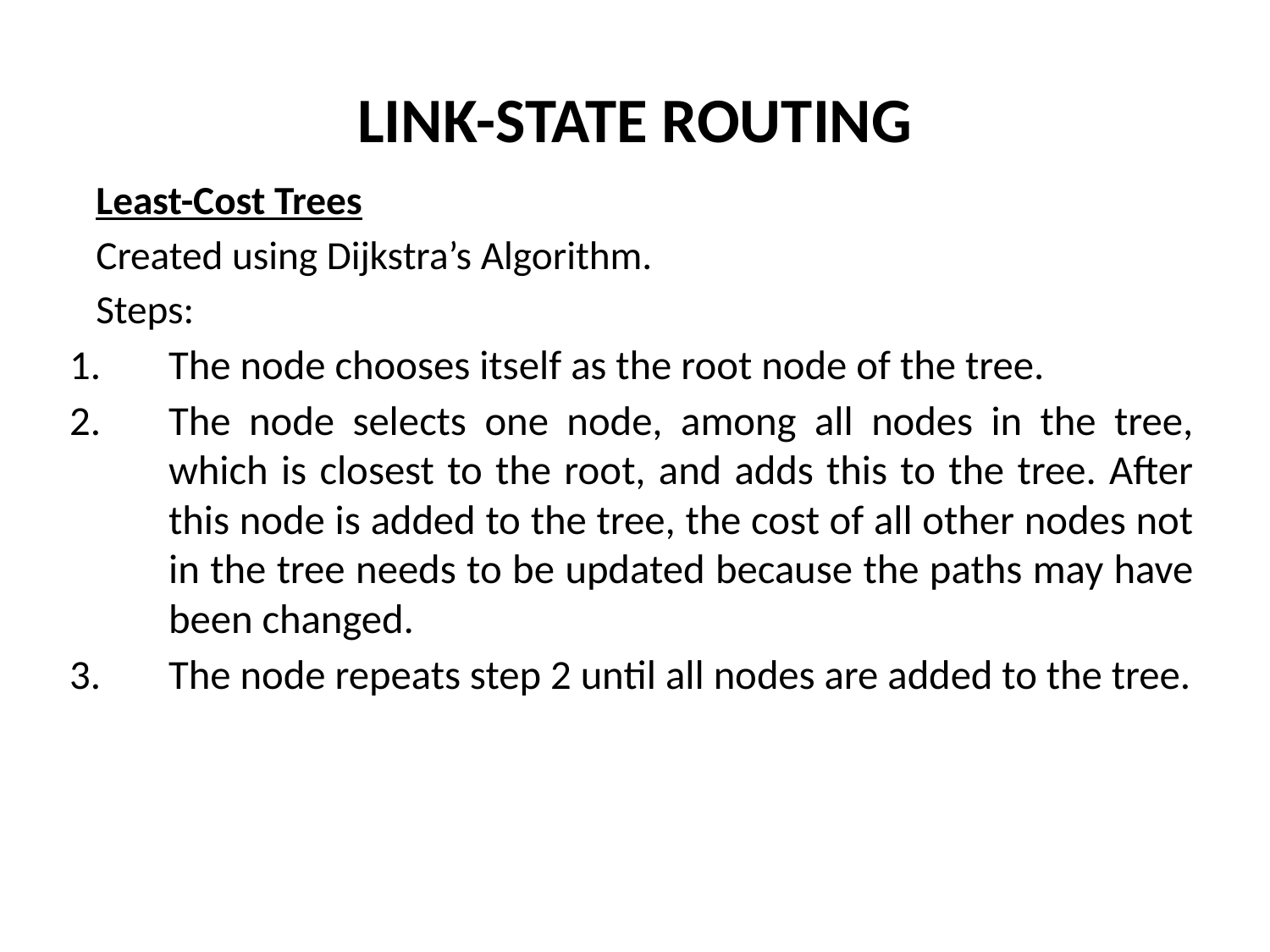

# LINK-STATE ROUTING
	Least-Cost Trees
	Created using Dijkstra’s Algorithm.
	Steps:
The node chooses itself as the root node of the tree.
The node selects one node, among all nodes in the tree, which is closest to the root, and adds this to the tree. After this node is added to the tree, the cost of all other nodes not in the tree needs to be updated because the paths may have been changed.
The node repeats step 2 until all nodes are added to the tree.